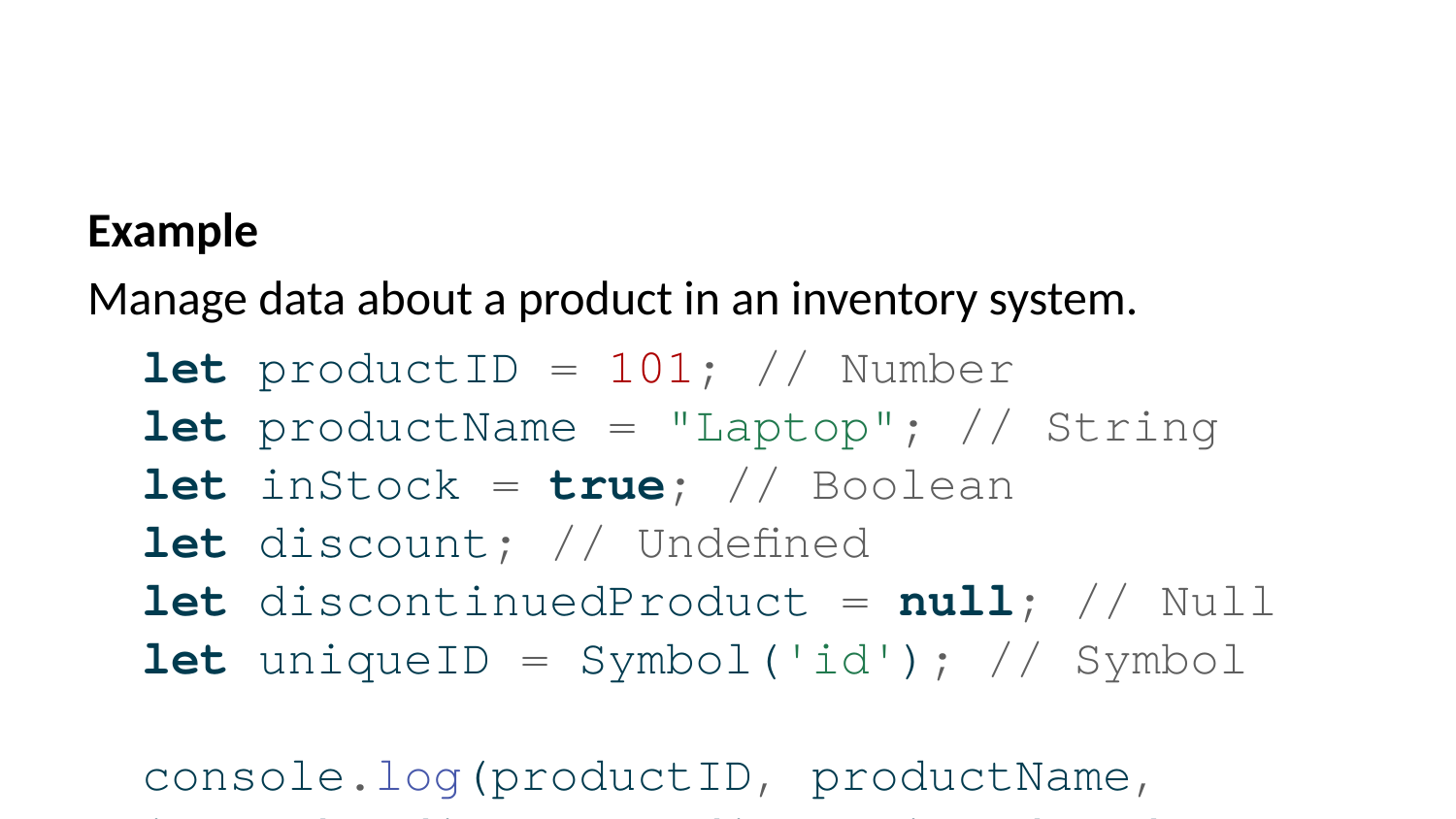

Example
Manage data about a product in an inventory system.
let productID = 101; // Number
let productName = "Laptop"; // String
let inStock = true; // Boolean
let discount; // Undefined
let discontinuedProduct = null; // Null
let uniqueID = Symbol('id'); // Symbol
console.log(productID, productName, inStock, discount, discontinuedProduct, uniqueID);
// Output: 101 Laptop true undefined null Symbol(id)